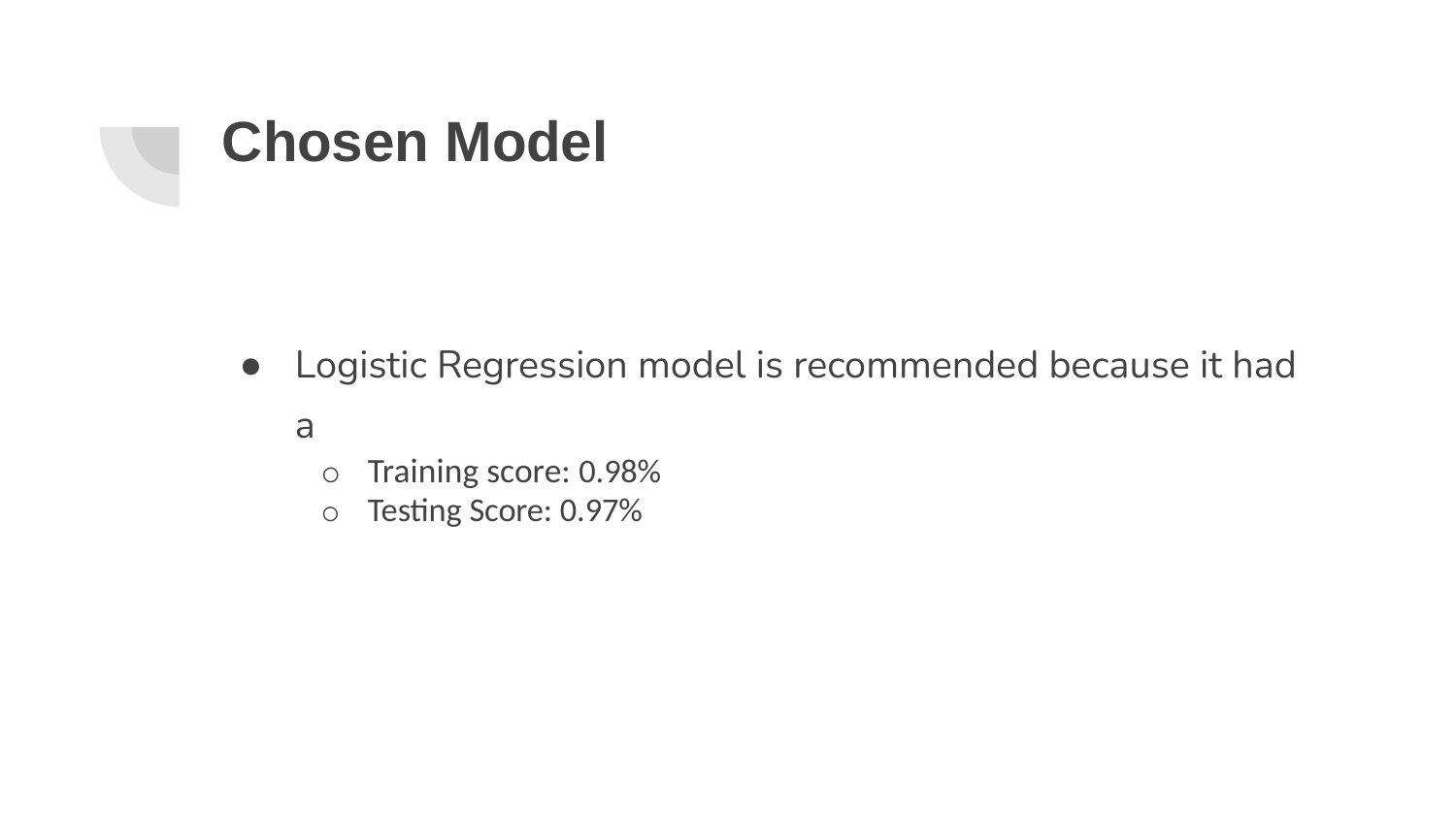

# Chosen Model
Logistic Regression model is recommended because it had a
Training score: 0.98%
Testing Score: 0.97%